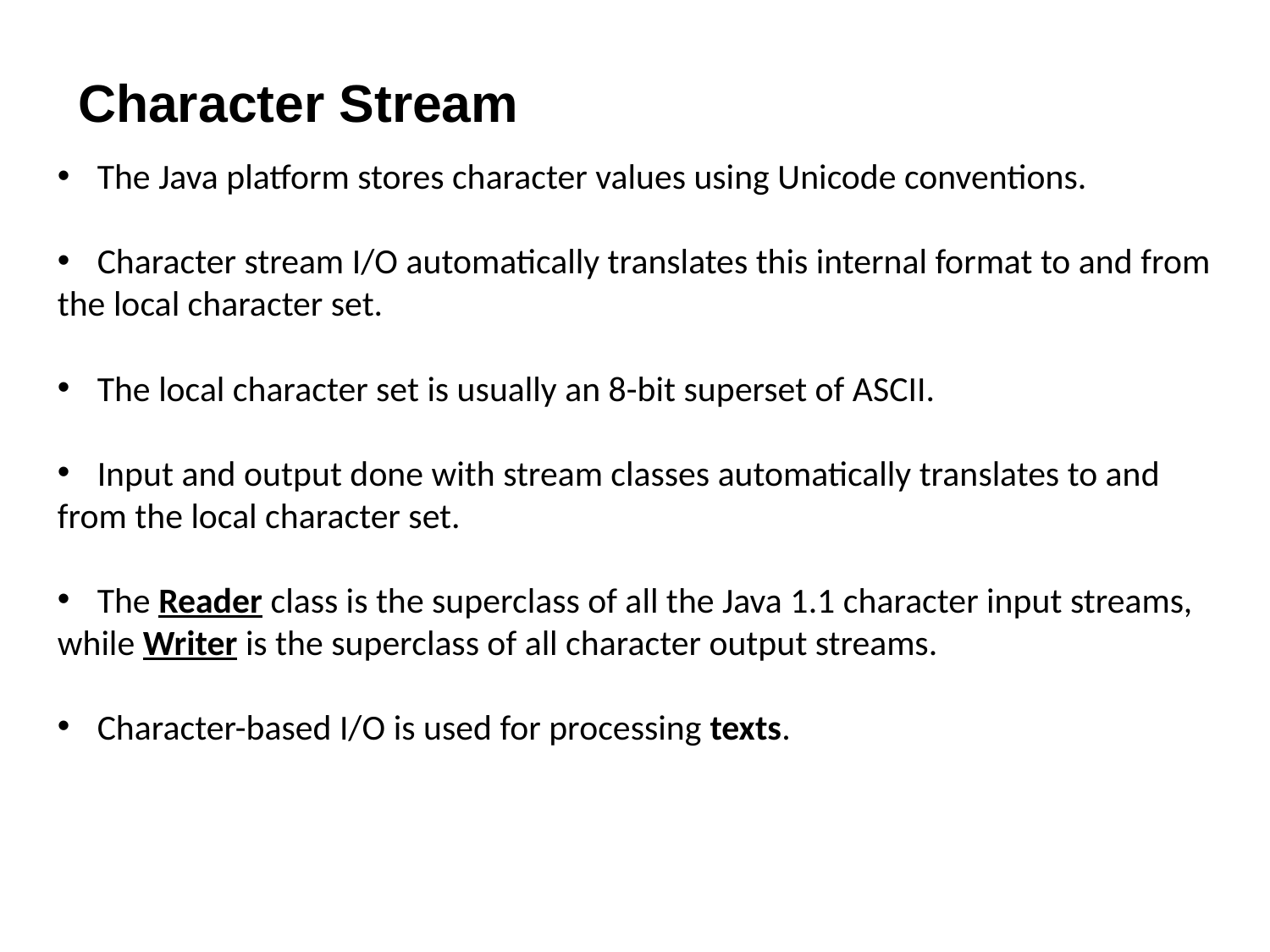

Character Stream
The Java platform stores character values using Unicode conventions.

Character stream I/O automatically translates this internal format to and from
the local character set.

The local character set is usually an 8-bit superset of ASCII.

Input and output done with stream classes automatically translates to and
from the local character set.

The Reader class is the superclass of all the Java 1.1 character input streams,
while Writer is the superclass of all character output streams.

Character-based I/O is used for processing texts.